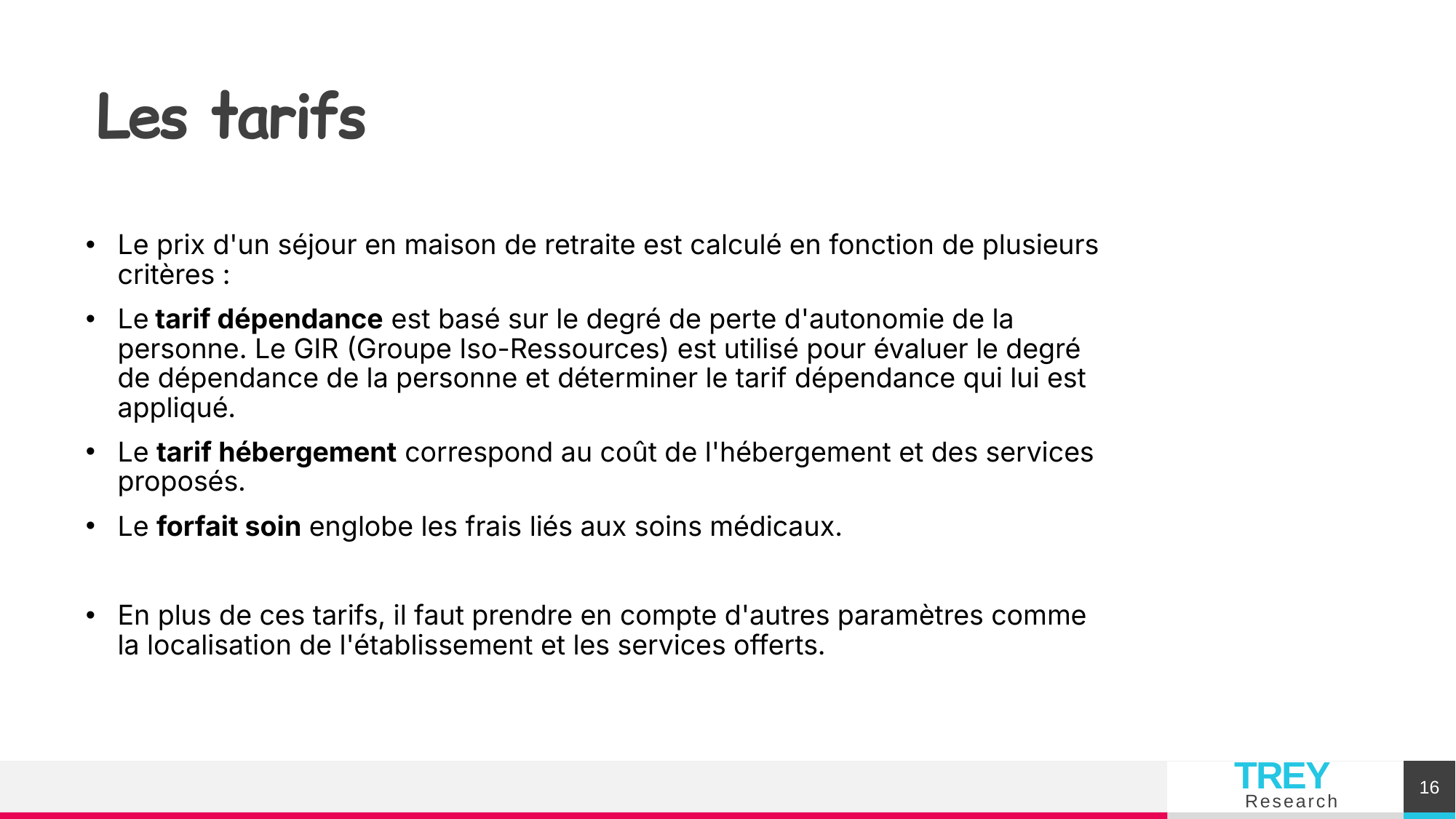

# Les tarifs
Le prix d'un séjour en maison de retraite est calculé en fonction de plusieurs critères :
Le tarif dépendance est basé sur le degré de perte d'autonomie de la personne. Le GIR (Groupe Iso-Ressources) est utilisé pour évaluer le degré de dépendance de la personne et déterminer le tarif dépendance qui lui est appliqué.
Le tarif hébergement correspond au coût de l'hébergement et des services proposés.
Le forfait soin englobe les frais liés aux soins médicaux.

En plus de ces tarifs, il faut prendre en compte d'autres paramètres comme la localisation de l'établissement et les services offerts.

16